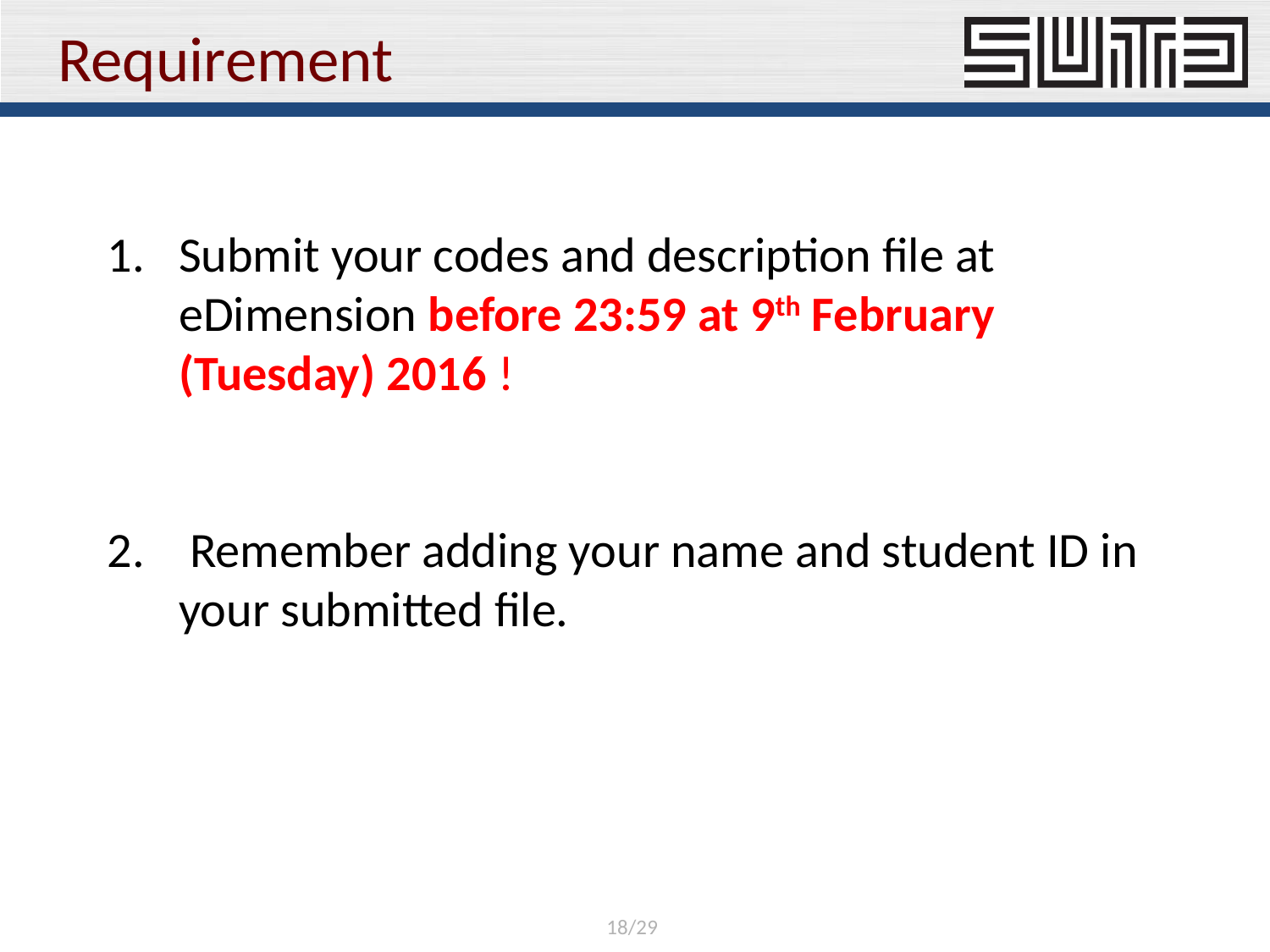

# Requirement
Submit your codes and description file at eDimension before 23:59 at 9th February (Tuesday) 2016 !

 Remember adding your name and student ID in your submitted file.

18